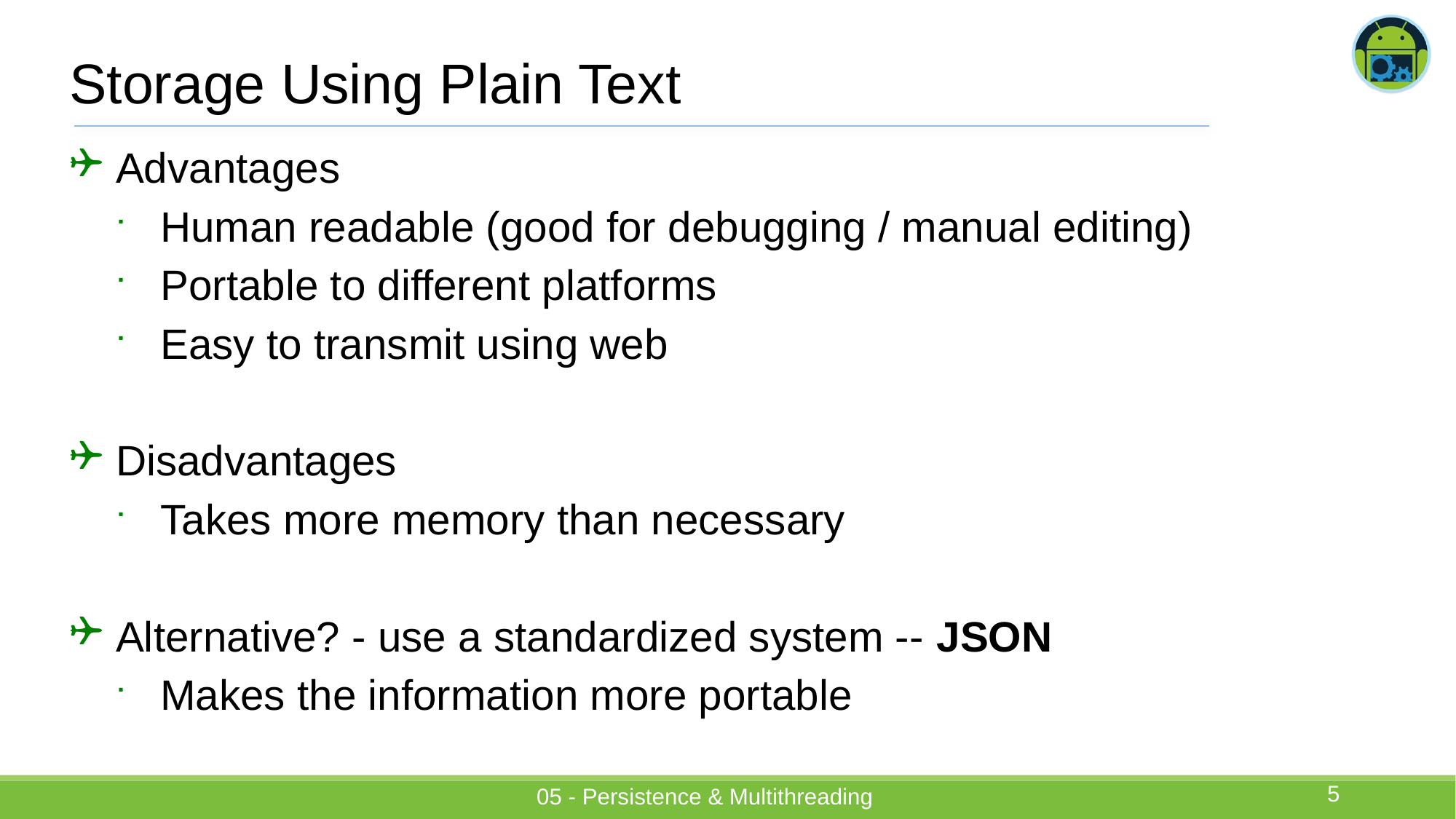

# Storage Using Plain Text
Advantages
Human readable (good for debugging / manual editing)
Portable to different platforms
Easy to transmit using web

Disadvantages
Takes more memory than necessary

Alternative? - use a standardized system -- JSON
Makes the information more portable

5
05 - Persistence & Multithreading